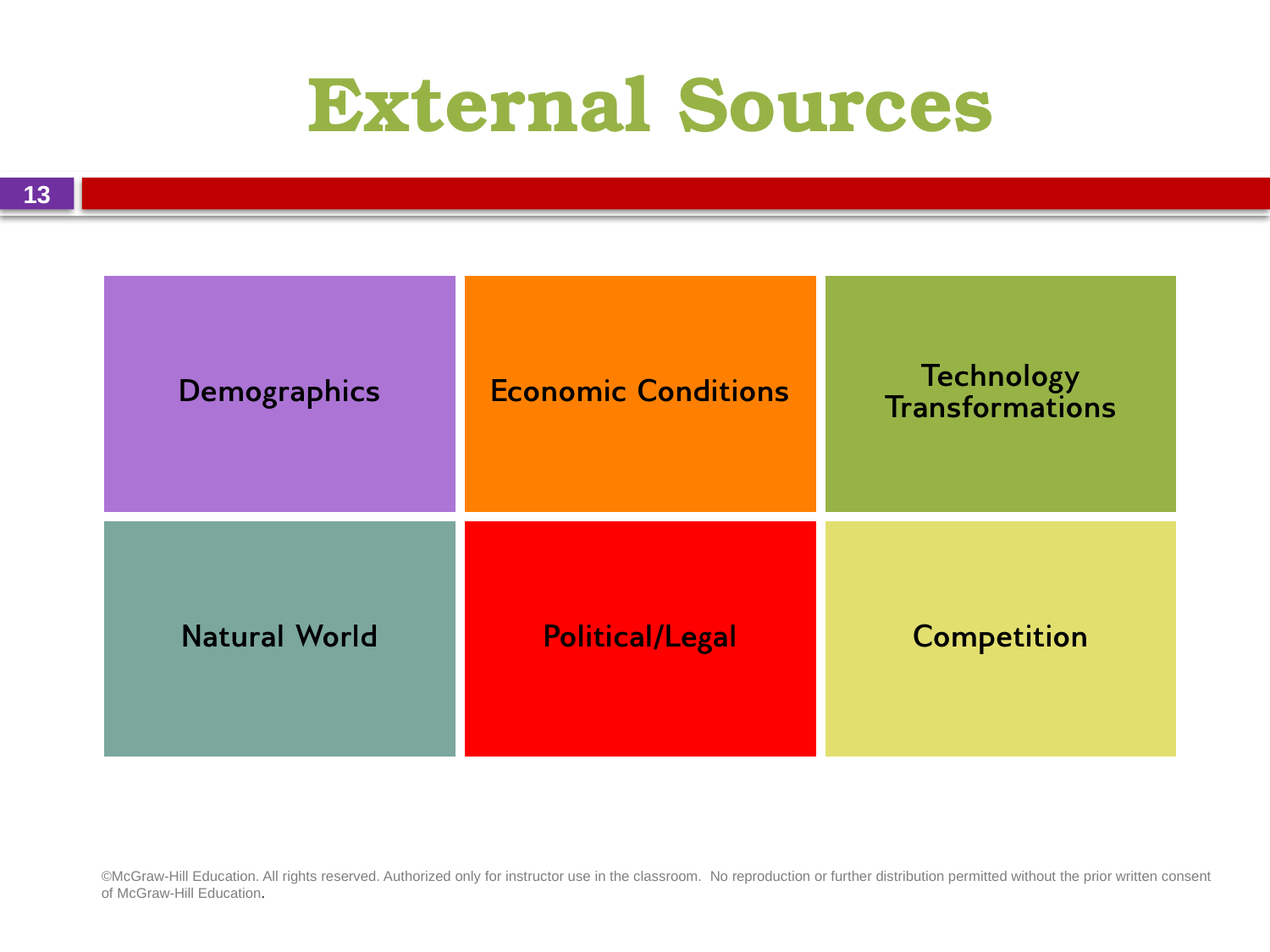

# External Sources
13
| Demographics | Economic Conditions | Technology Transformations |
| --- | --- | --- |
| Natural World | Political/Legal | Competition |
©McGraw-Hill Education. All rights reserved. Authorized only for instructor use in the classroom.  No reproduction or further distribution permitted without the prior written consent of McGraw-Hill Education.